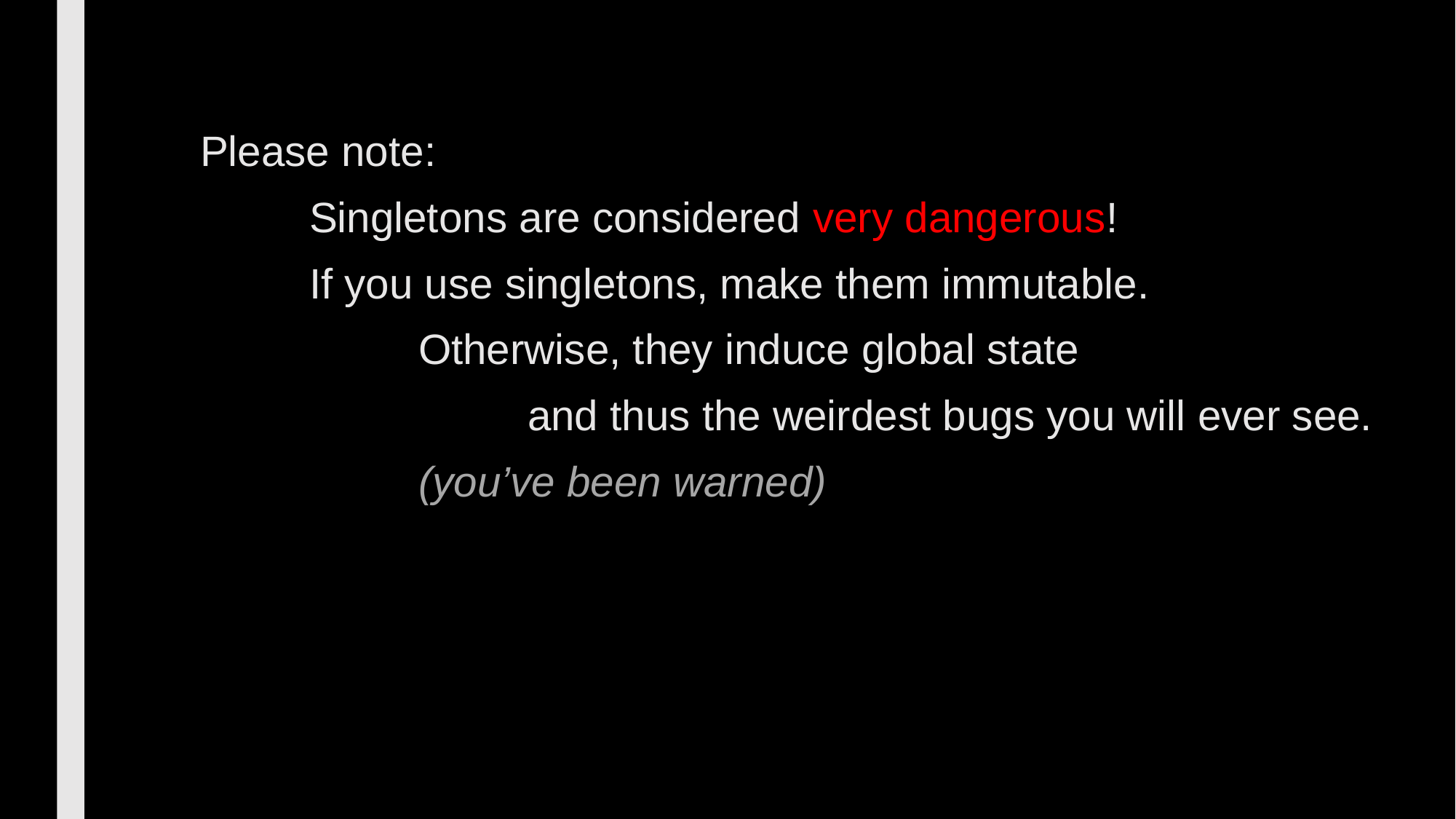

Please note:
	Singletons are considered very dangerous!
	If you use singletons, make them immutable.
		Otherwise, they induce global state
			and thus the weirdest bugs you will ever see.
		(you’ve been warned)